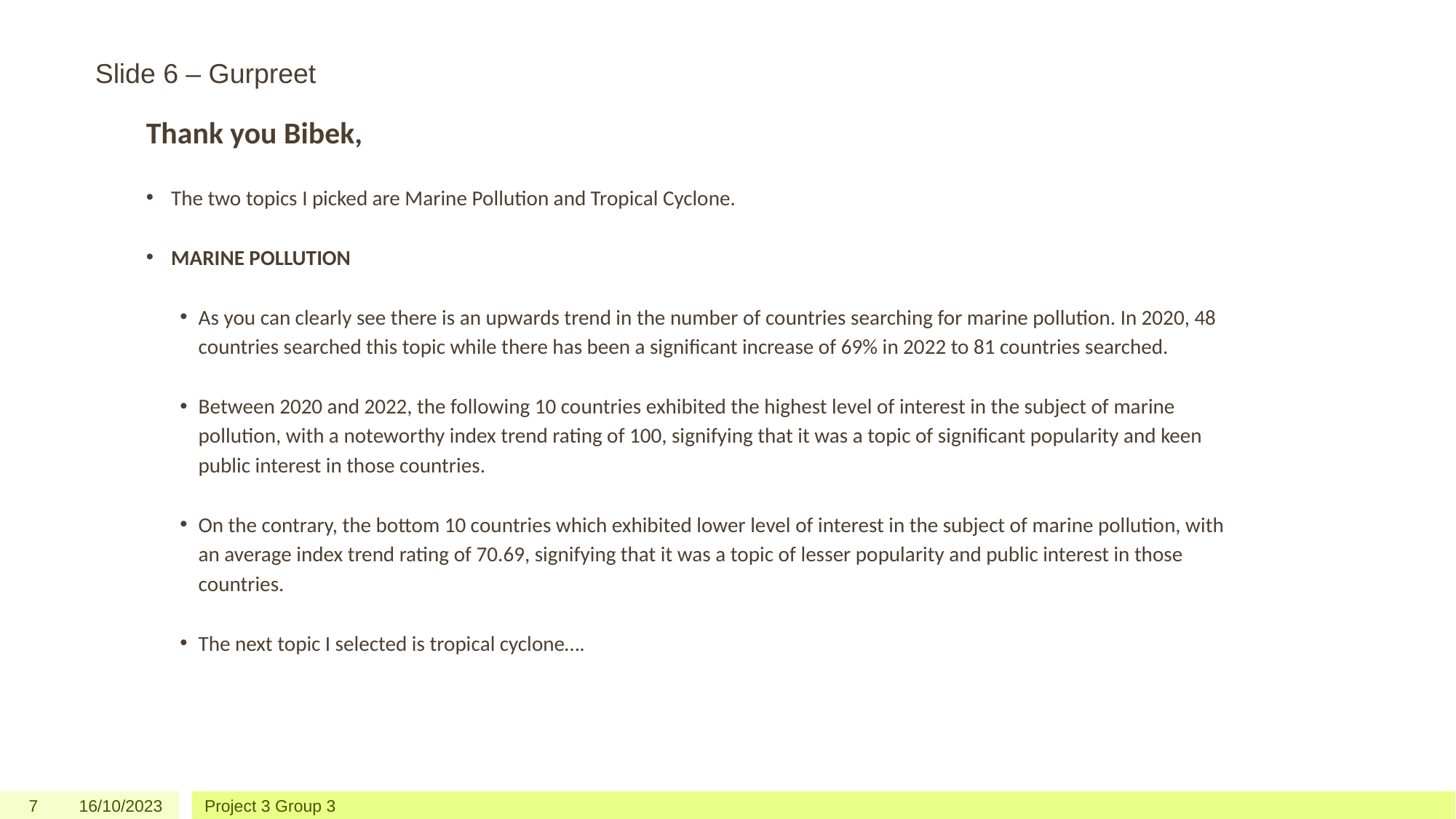

Slide 6 – Gurpreet
Thank you Bibek,
The two topics I picked are Marine Pollution and Tropical Cyclone.
MARINE POLLUTION
As you can clearly see there is an upwards trend in the number of countries searching for marine pollution. In 2020, 48 countries searched this topic while there has been a significant increase of 69% in 2022 to 81 countries searched.
Between 2020 and 2022, the following 10 countries exhibited the highest level of interest in the subject of marine pollution, with a noteworthy index trend rating of 100, signifying that it was a topic of significant popularity and keen public interest in those countries.
On the contrary, the bottom 10 countries which exhibited lower level of interest in the subject of marine pollution, with an average index trend rating of 70.69, signifying that it was a topic of lesser popularity and public interest in those countries.
The next topic I selected is tropical cyclone….
7
16/10/2023
Project 3 Group 3